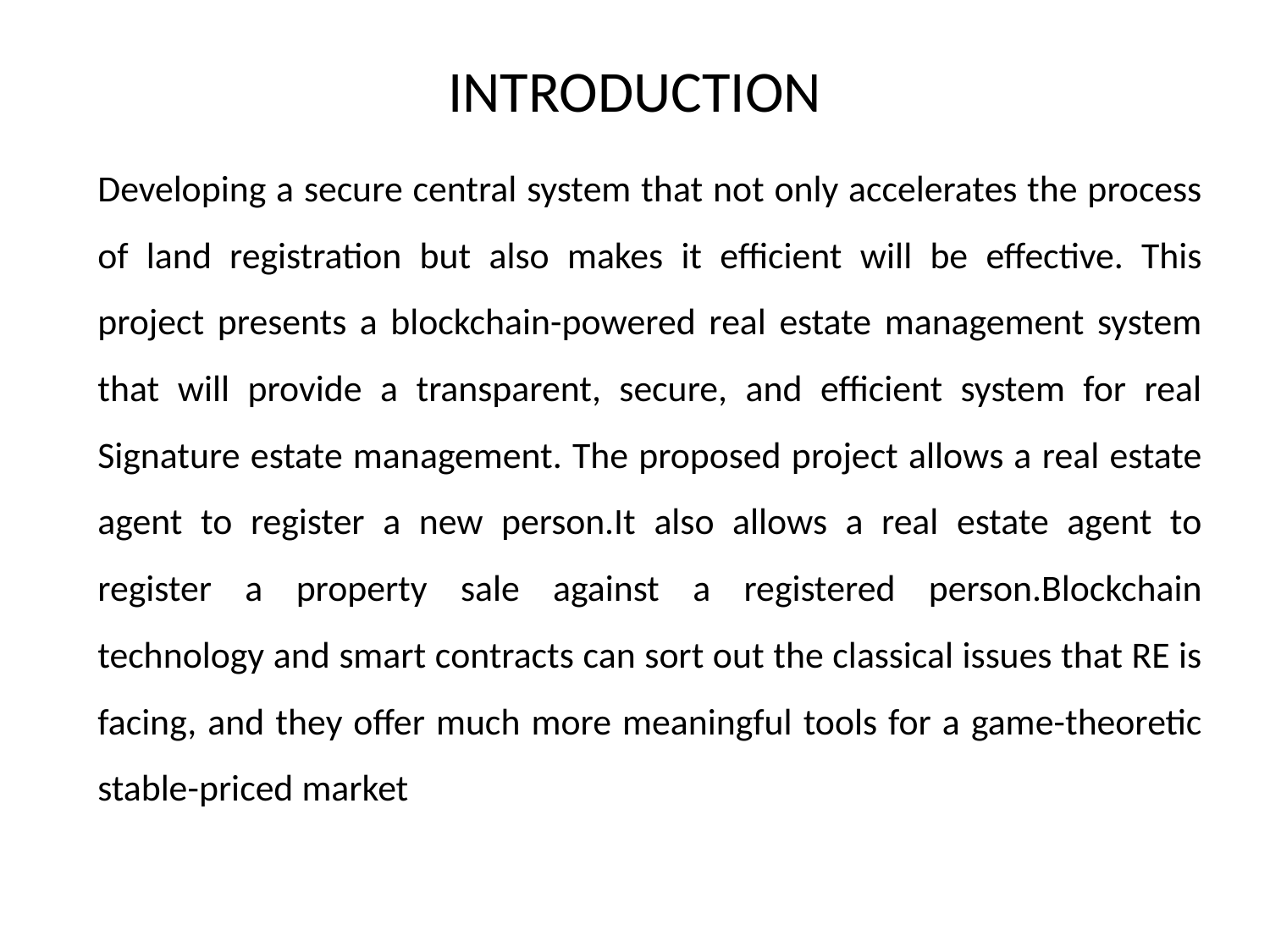

# INTRODUCTION
Developing a secure central system that not only accelerates the process of land registration but also makes it efficient will be effective. This project presents a blockchain-powered real estate management system that will provide a transparent, secure, and efficient system for real Signature estate management. The proposed project allows a real estate agent to register a new person.It also allows a real estate agent to register a property sale against a registered person.Blockchain technology and smart contracts can sort out the classical issues that RE is facing, and they offer much more meaningful tools for a game-theoretic stable-priced market